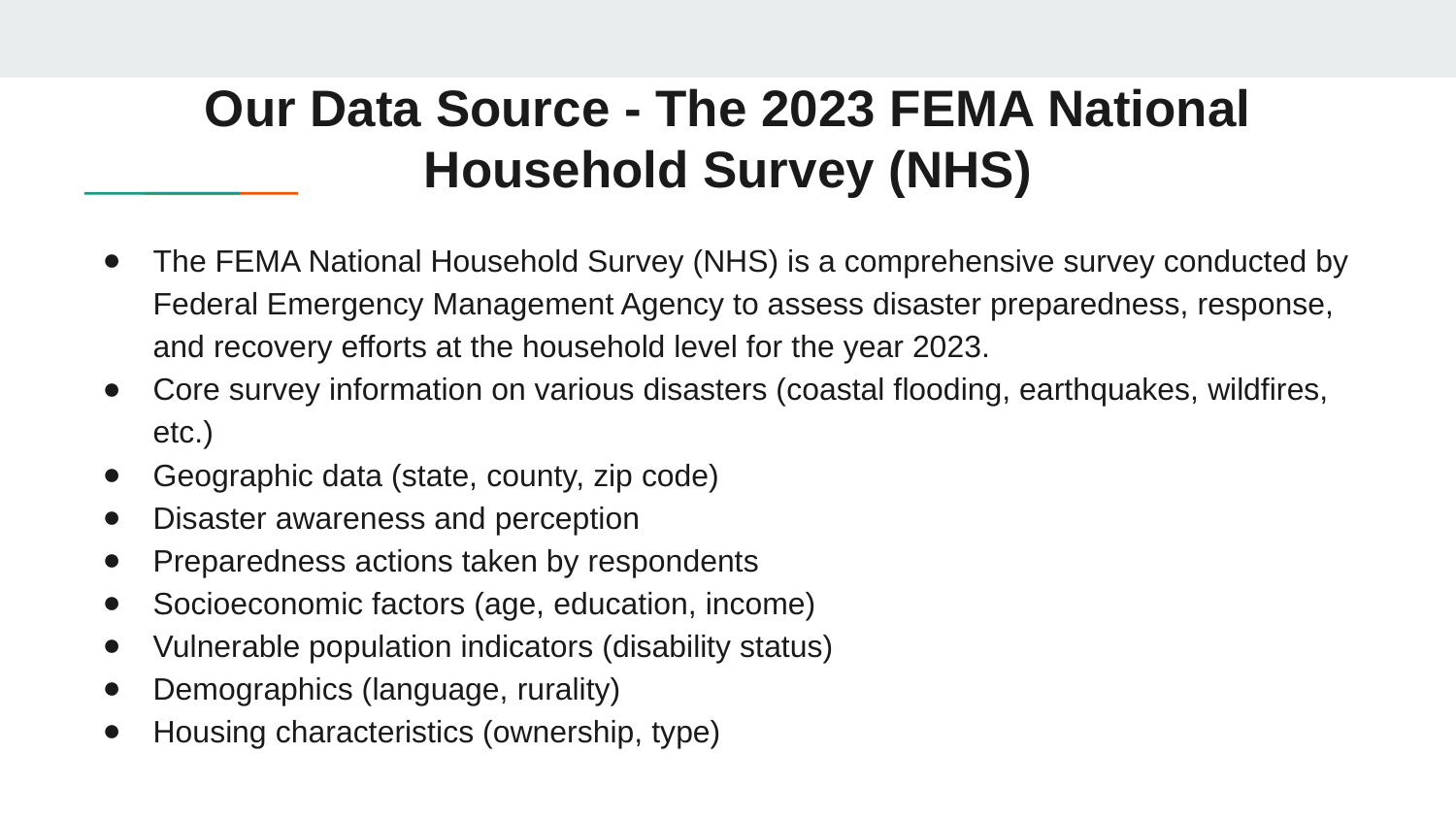

# Our Data Source - The 2023 FEMA National Household Survey (NHS)
The FEMA National Household Survey (NHS) is a comprehensive survey conducted by Federal Emergency Management Agency to assess disaster preparedness, response, and recovery efforts at the household level for the year 2023.
Core survey information on various disasters (coastal flooding, earthquakes, wildfires, etc.)
Geographic data (state, county, zip code)
Disaster awareness and perception
Preparedness actions taken by respondents
Socioeconomic factors (age, education, income)
Vulnerable population indicators (disability status)
Demographics (language, rurality)
Housing characteristics (ownership, type)